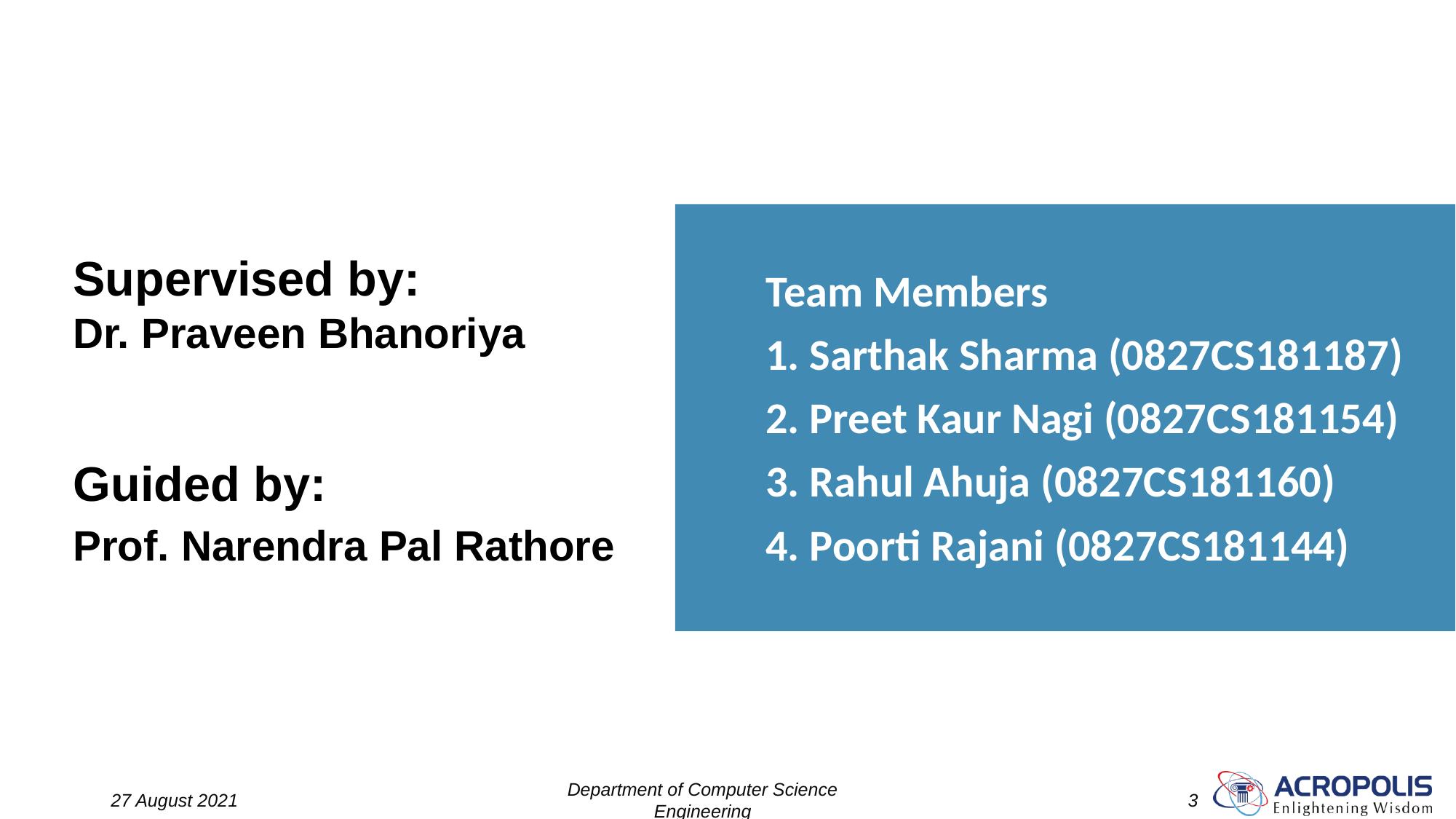

# Supervised by: Dr. Praveen Bhanoriya
Team Members
1. Sarthak Sharma (0827CS181187)
2. Preet Kaur Nagi (0827CS181154)
3. Rahul Ahuja (0827CS181160)
4. Poorti Rajani (0827CS181144)
Guided by:
Prof. Narendra Pal Rathore

27 August 2021
Department of Computer Science Engineering
3